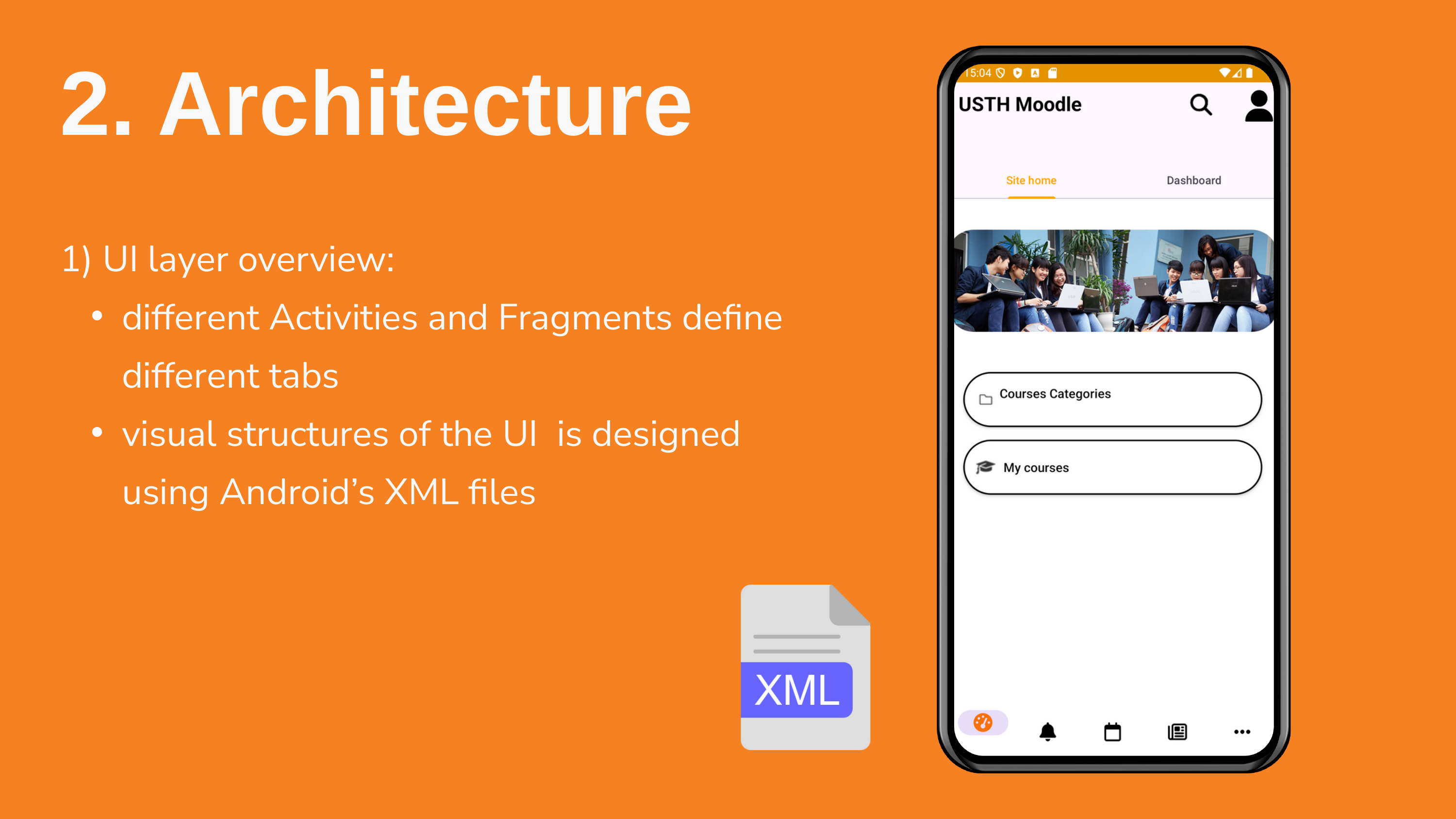

2. Architecture

1) UI layer overview:
different Activities and Fragments define different tabs
visual structures of the UI  is designed using Android’s XML files